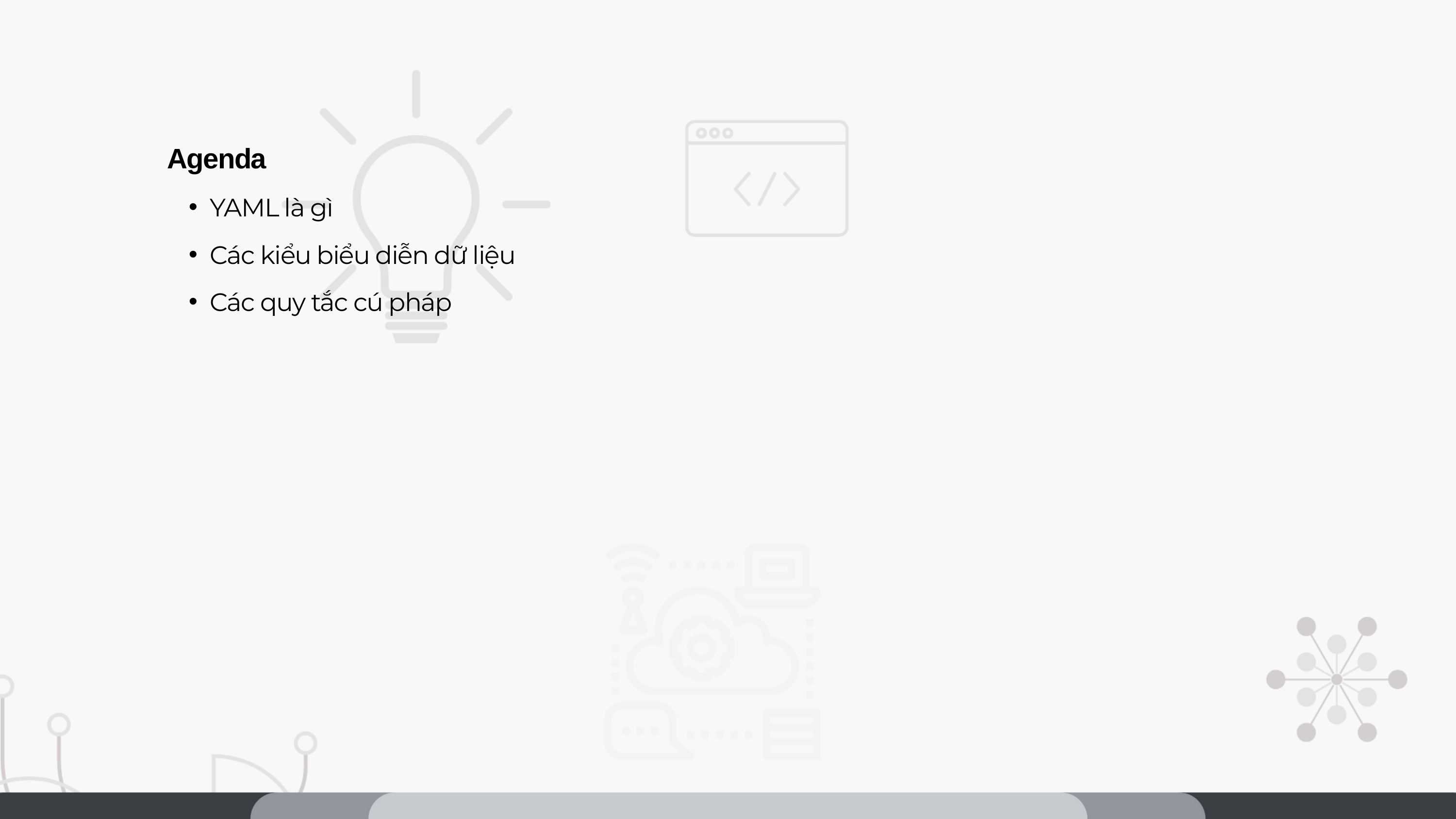

Agenda
YAML là gì
Các kiểu biểu diễn dữ liệu
Các quy tắc cú pháp